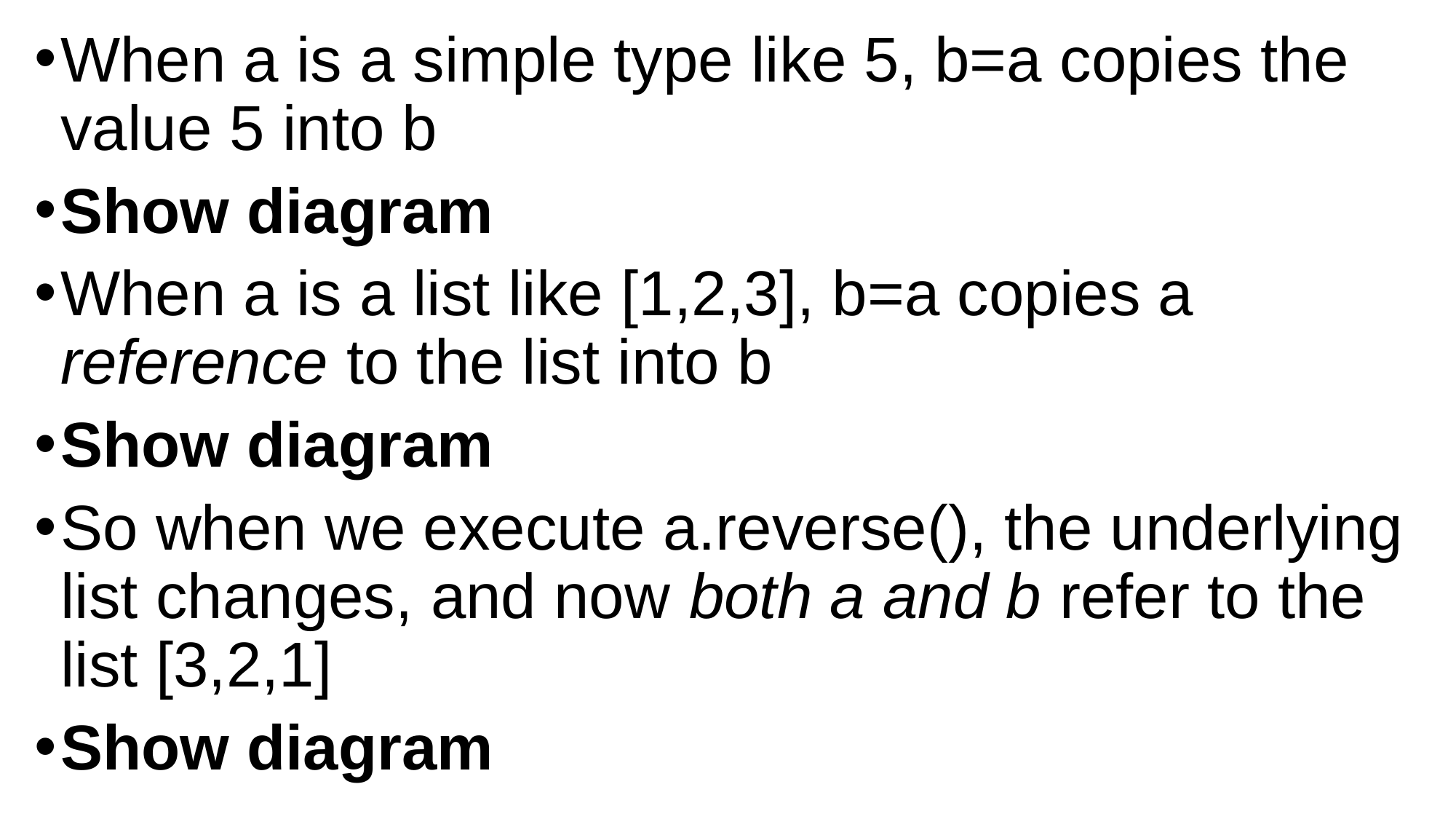

When a is a simple type like 5, b=a copies the value 5 into b
Show diagram
When a is a list like [1,2,3], b=a copies a reference to the list into b
Show diagram
So when we execute a.reverse(), the underlying list changes, and now both a and b refer to the list [3,2,1]
Show diagram